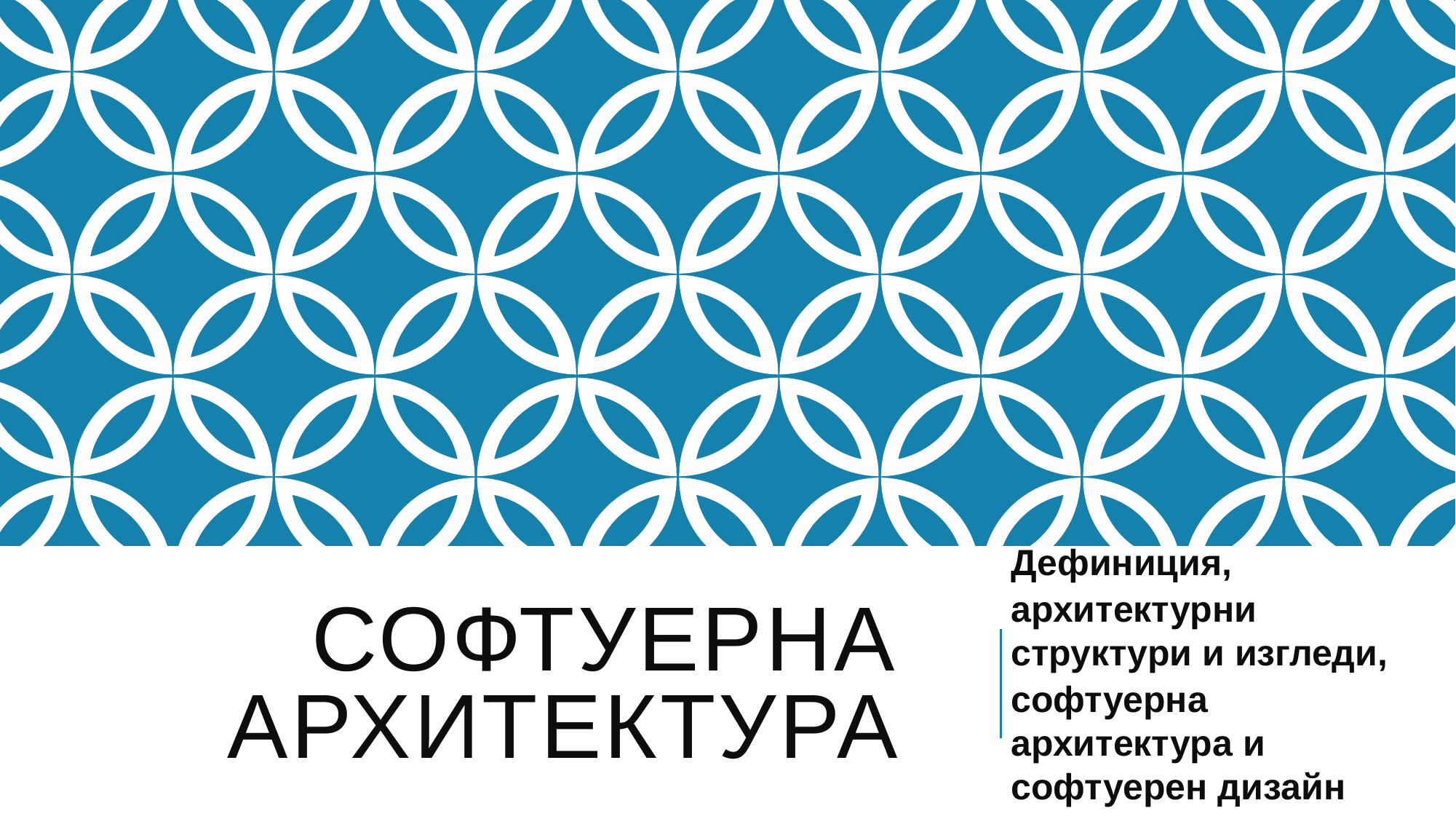

Дефиниция,
архитектурни структури и изгледи,
софтуерна архитектура и софтуерен дизайн
# Софтуерна архитектура